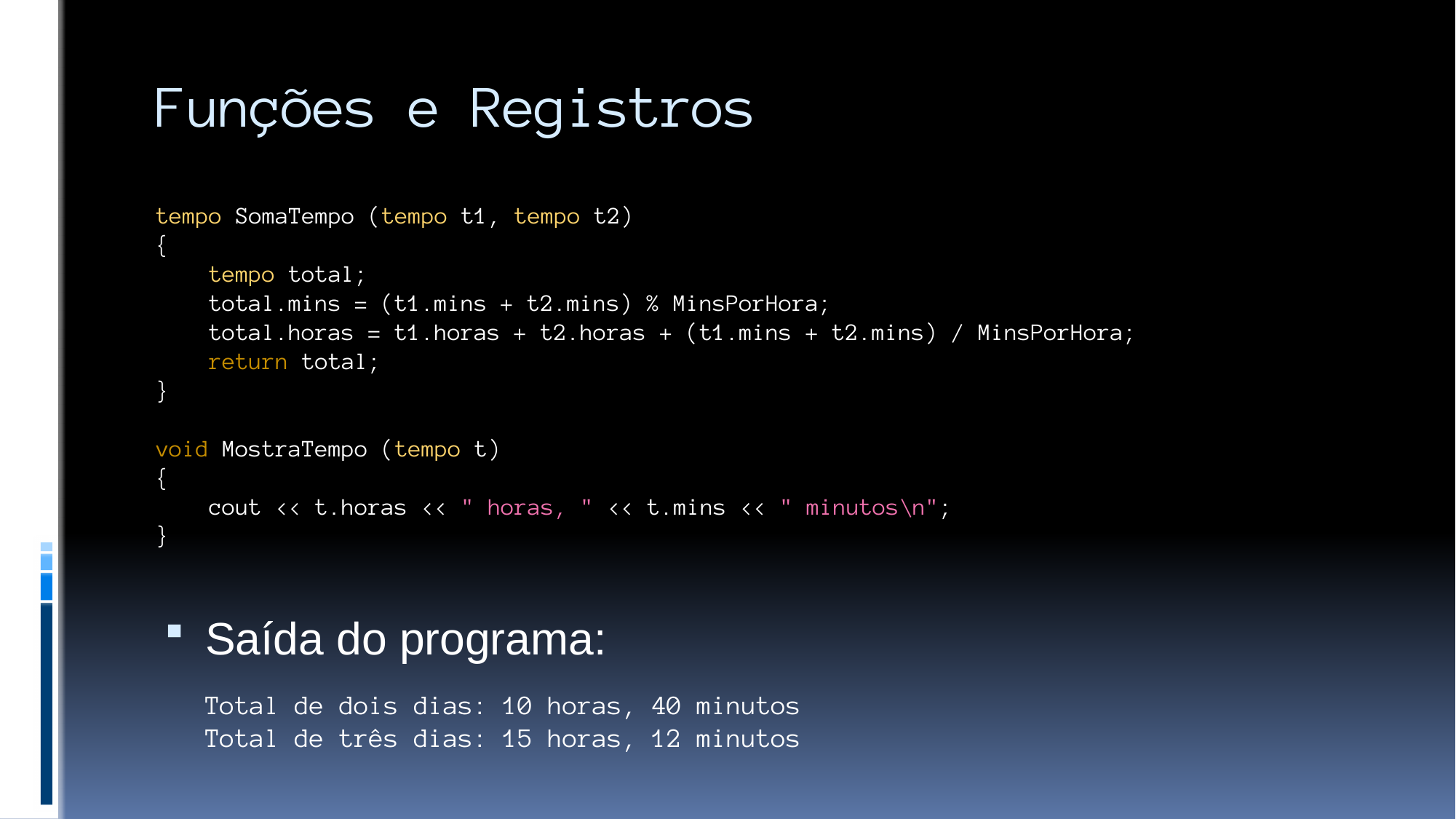

# Funções e Registros
tempo SomaTempo (tempo t1, tempo t2)
{
    tempo total;
    total.mins = (t1.mins + t2.mins) % MinsPorHora;
    total.horas = t1.horas + t2.horas + (t1.mins + t2.mins) / MinsPorHora;
    return total;
}

void MostraTempo (tempo t)
{
    cout << t.horas << " horas, " << t.mins << " minutos\n";
}

Saída do programa:
Total de dois dias: 10 horas, 40 minutos
Total de três dias: 15 horas, 12 minutos